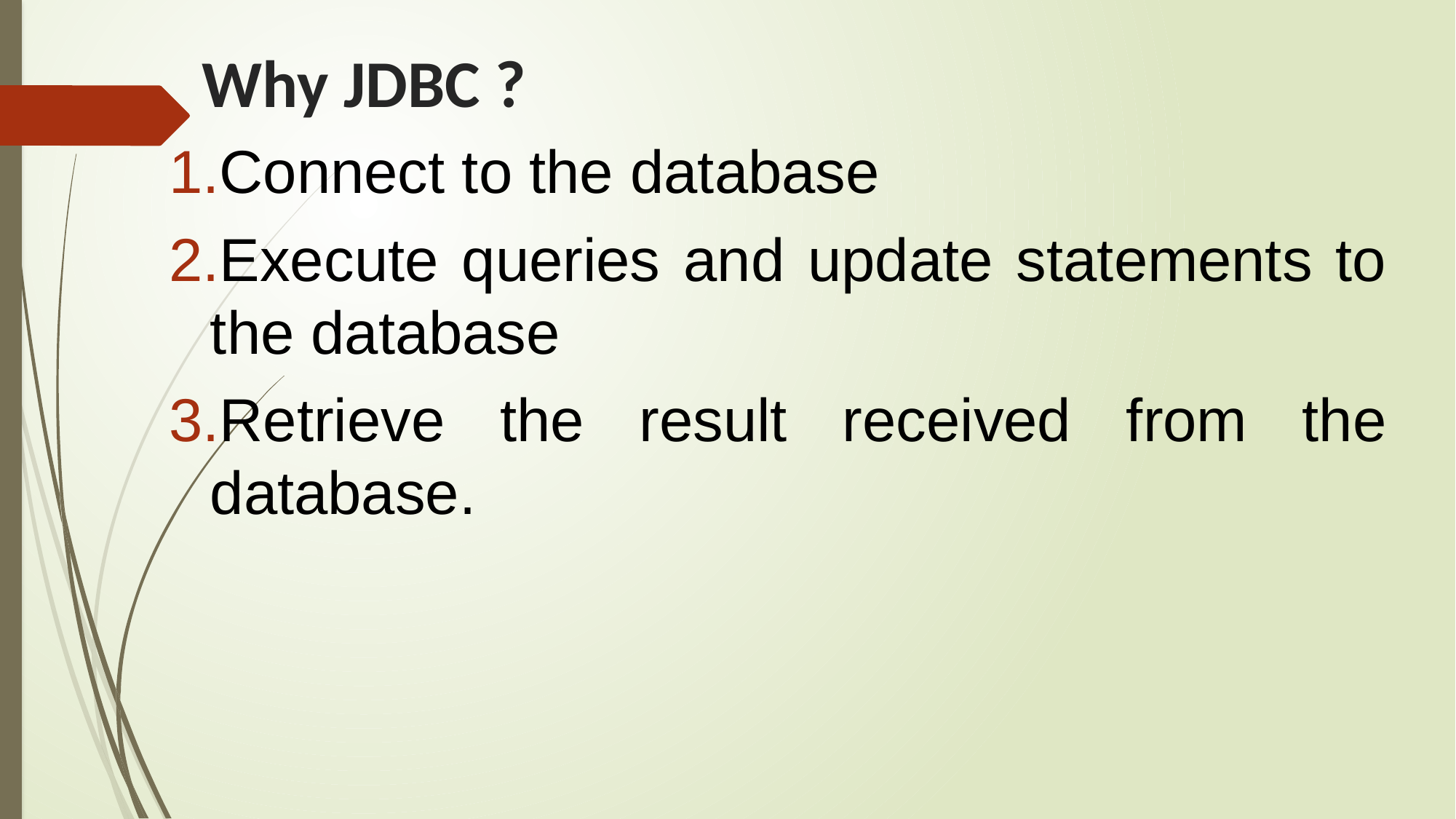

# Why JDBC ?
Connect to the database
Execute queries and update statements to the database
Retrieve the result received from the database.